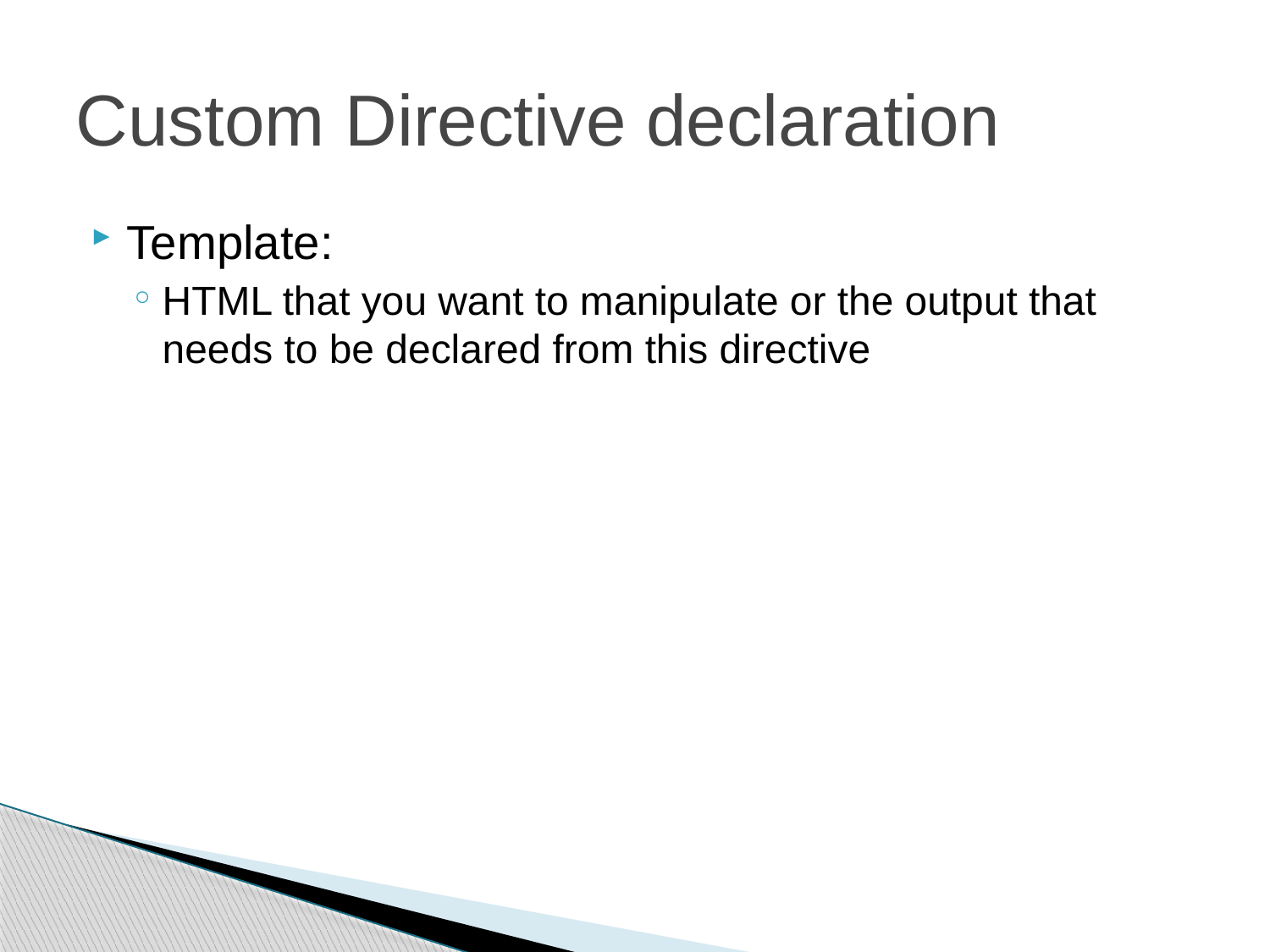

# Custom Directive declaration
Template:
HTML that you want to manipulate or the output that needs to be declared from this directive